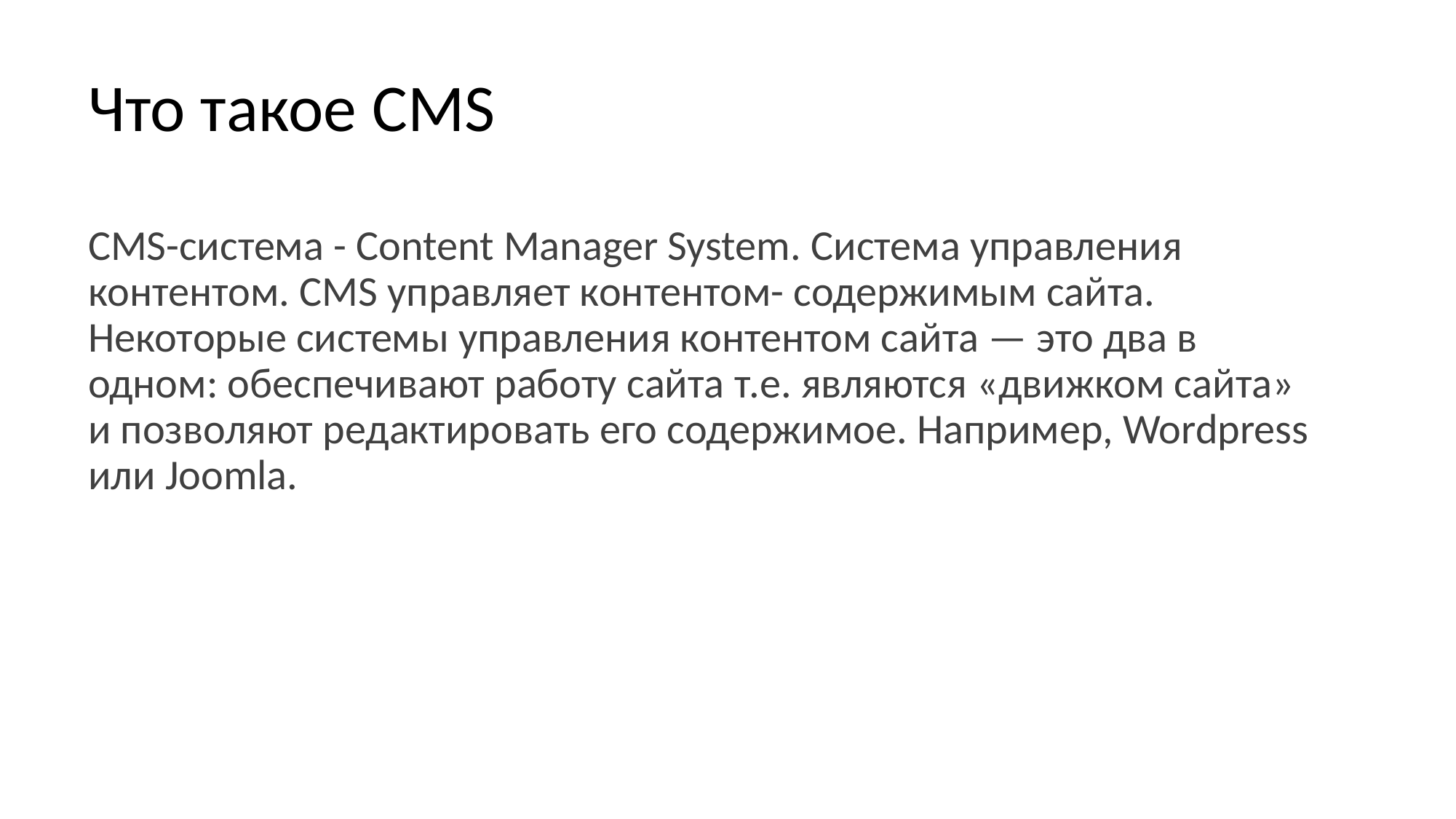

# Что такое CMS
СMS-система - Content Manager System. Система управления контентом. CMS управляет контентом- содержимым сайта. Некоторые системы управления контентом сайта — это два в одном: обеспечивают работу сайта т.е. являются «движком сайта» и позволяют редактировать его содержимое. Например, Wordpress или Joomla.